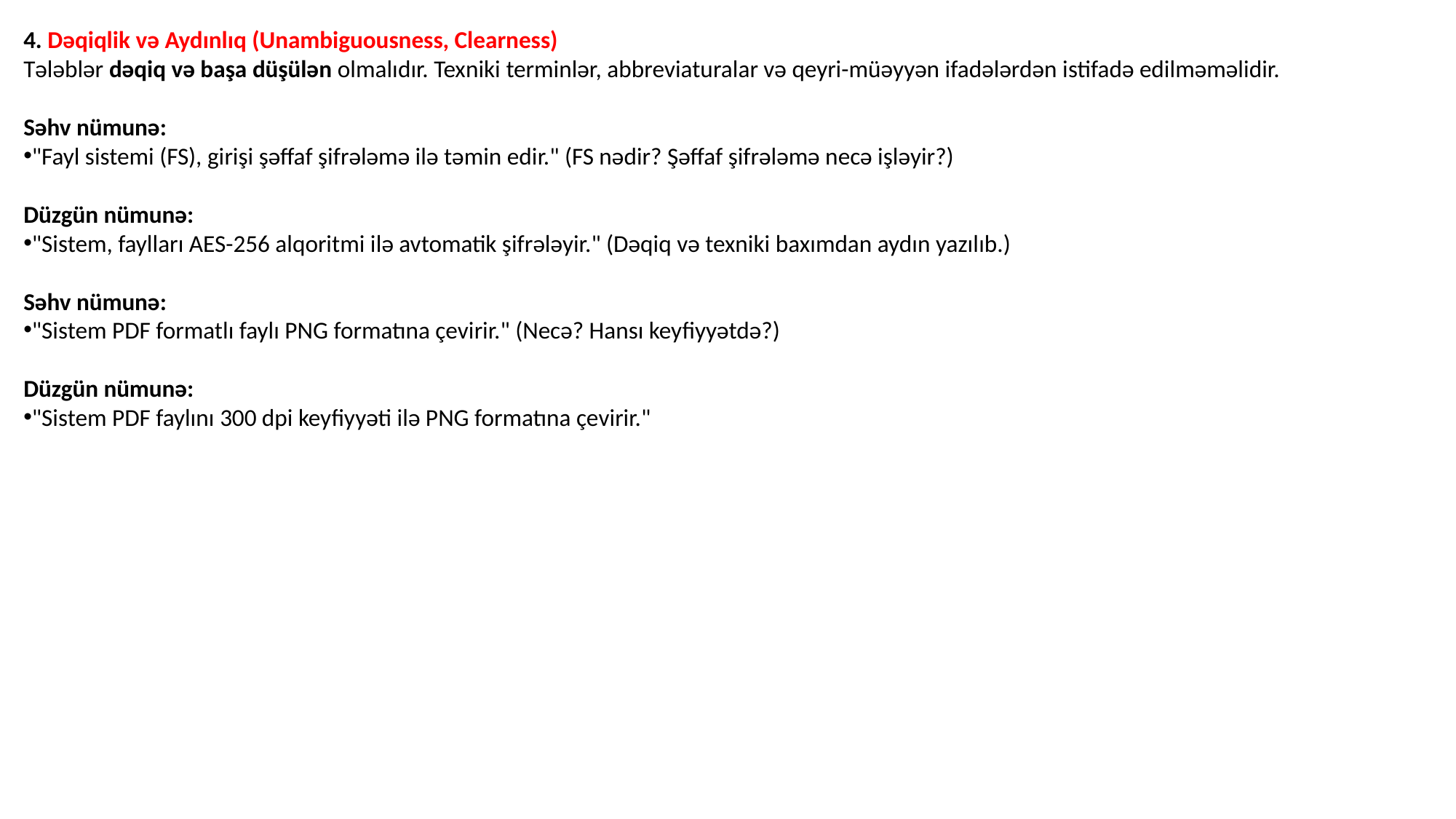

4. Dəqiqlik və Aydınlıq (Unambiguousness, Clearness)
Tələblər dəqiq və başa düşülən olmalıdır. Texniki terminlər, abbreviaturalar və qeyri-müəyyən ifadələrdən istifadə edilməməlidir.

Səhv nümunə:
"Fayl sistemi (FS), girişi şəffaf şifrələmə ilə təmin edir." (FS nədir? Şəffaf şifrələmə necə işləyir?)

Düzgün nümunə:
"Sistem, faylları AES-256 alqoritmi ilə avtomatik şifrələyir." (Dəqiq və texniki baxımdan aydın yazılıb.)

Səhv nümunə:
"Sistem PDF formatlı faylı PNG formatına çevirir." (Necə? Hansı keyfiyyətdə?)

Düzgün nümunə:
"Sistem PDF faylını 300 dpi keyfiyyəti ilə PNG formatına çevirir."